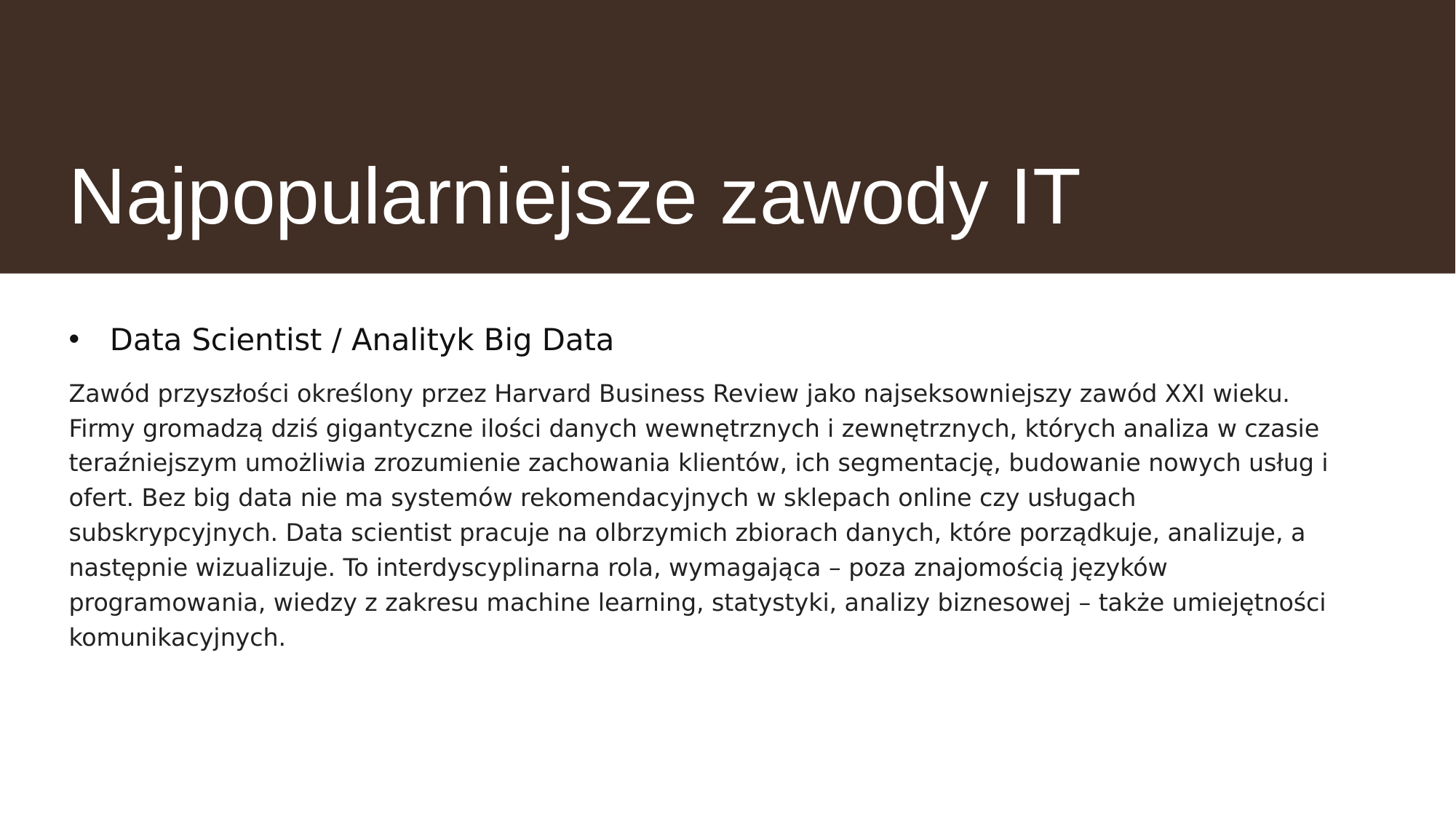

# Najpopularniejsze zawody IT
Data Scientist / Analityk Big Data
Zawód przyszłości określony przez Harvard Business Review jako najseksowniejszy zawód XXI wieku. Firmy gromadzą dziś gigantyczne ilości danych wewnętrznych i zewnętrznych, których analiza w czasie teraźniejszym umożliwia zrozumienie zachowania klientów, ich segmentację, budowanie nowych usług i ofert. Bez big data nie ma systemów rekomendacyjnych w sklepach online czy usługach subskrypcyjnych. Data scientist pracuje na olbrzymich zbiorach danych, które porządkuje, analizuje, a następnie wizualizuje. To interdyscyplinarna rola, wymagająca – poza znajomością języków programowania, wiedzy z zakresu machine learning, statystyki, analizy biznesowej – także umiejętności komunikacyjnych.